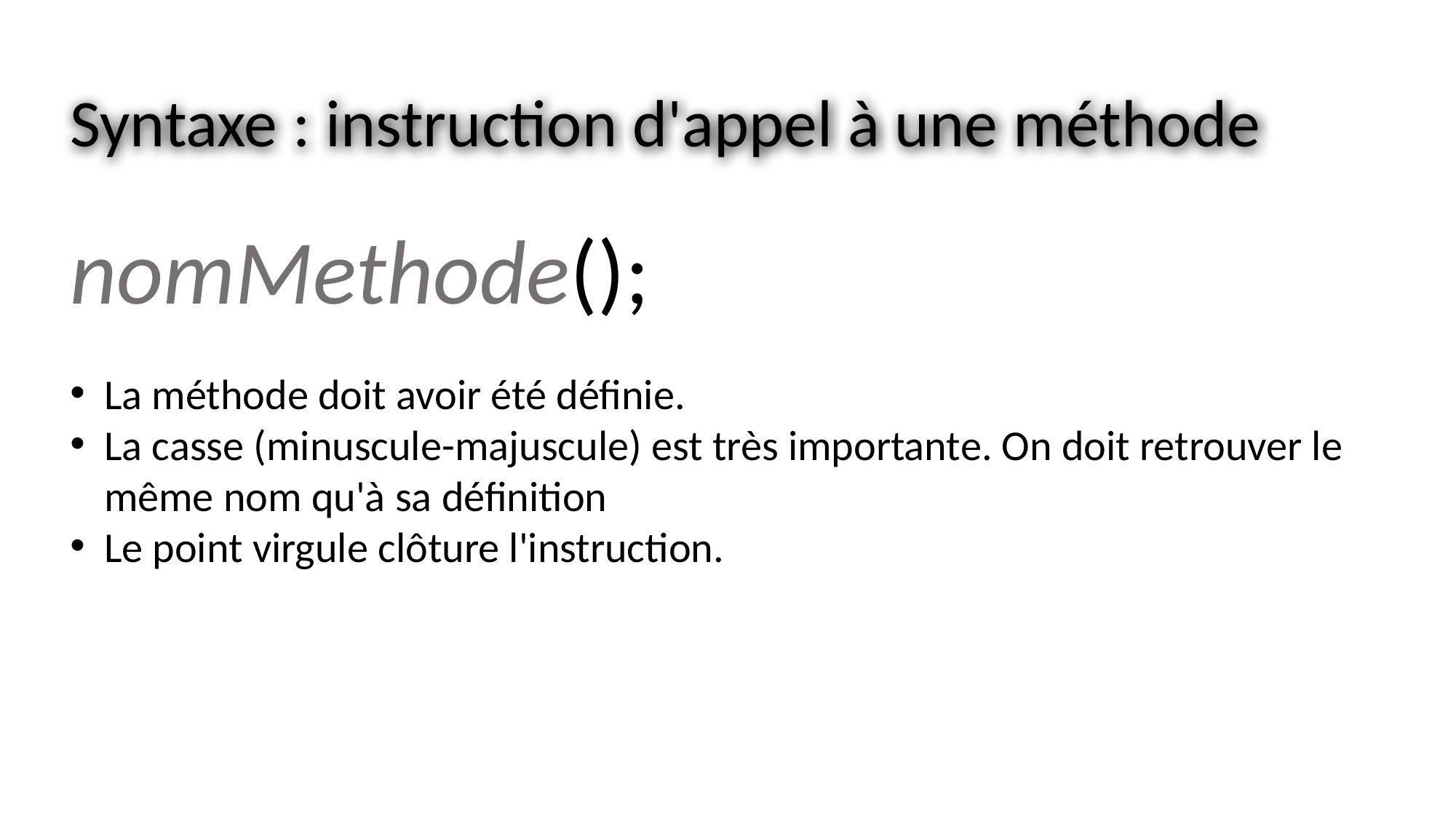

# Syntaxe : instruction d'appel à une méthode
nomMethode();
La méthode doit avoir été définie.
La casse (minuscule-majuscule) est très importante. On doit retrouver le même nom qu'à sa définition
Le point virgule clôture l'instruction.